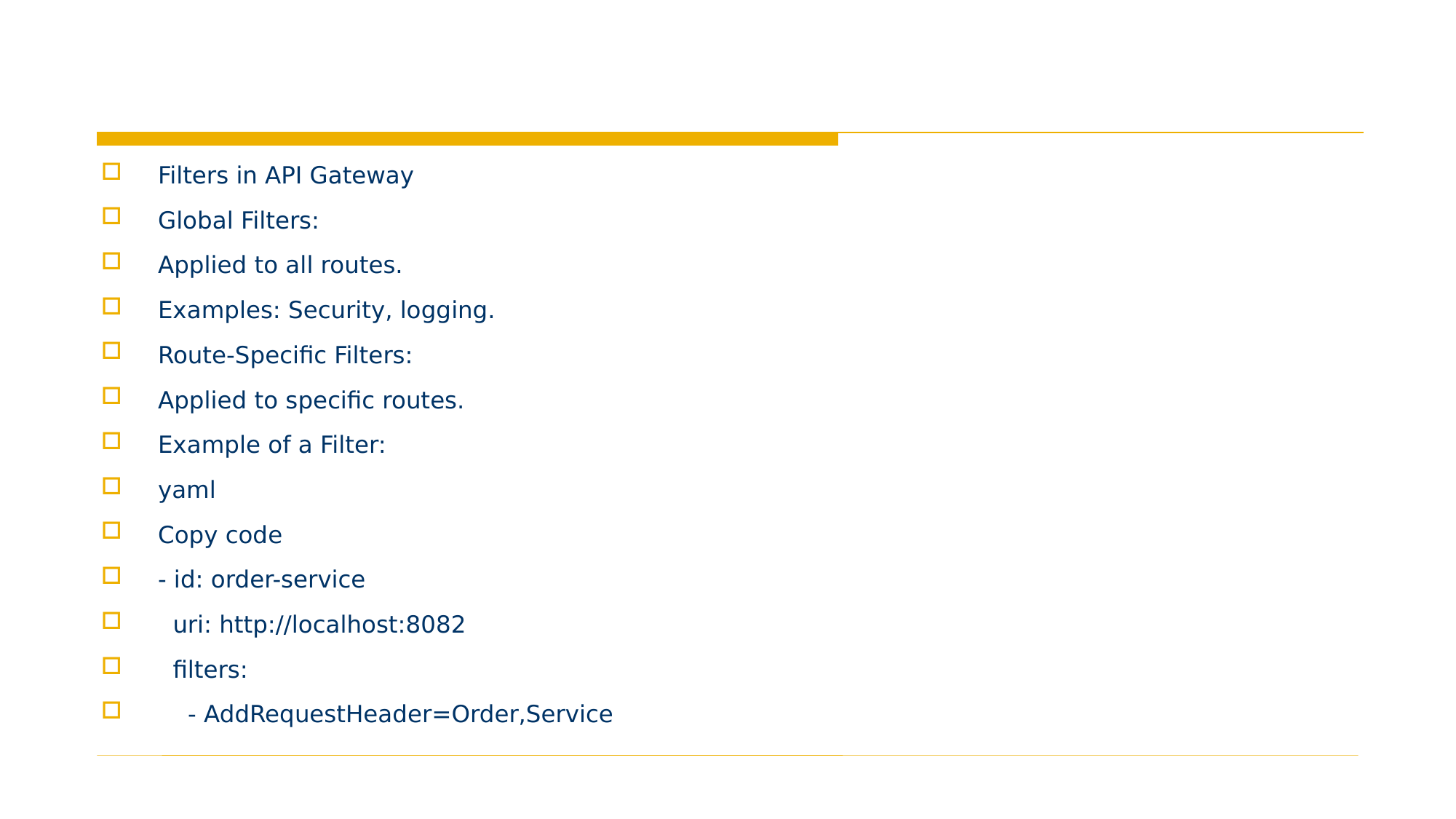

#
Filters in API Gateway
Global Filters:
Applied to all routes.
Examples: Security, logging.
Route-Specific Filters:
Applied to specific routes.
Example of a Filter:
yaml
Copy code
- id: order-service
  uri: http://localhost:8082
  filters:
    - AddRequestHeader=Order,Service